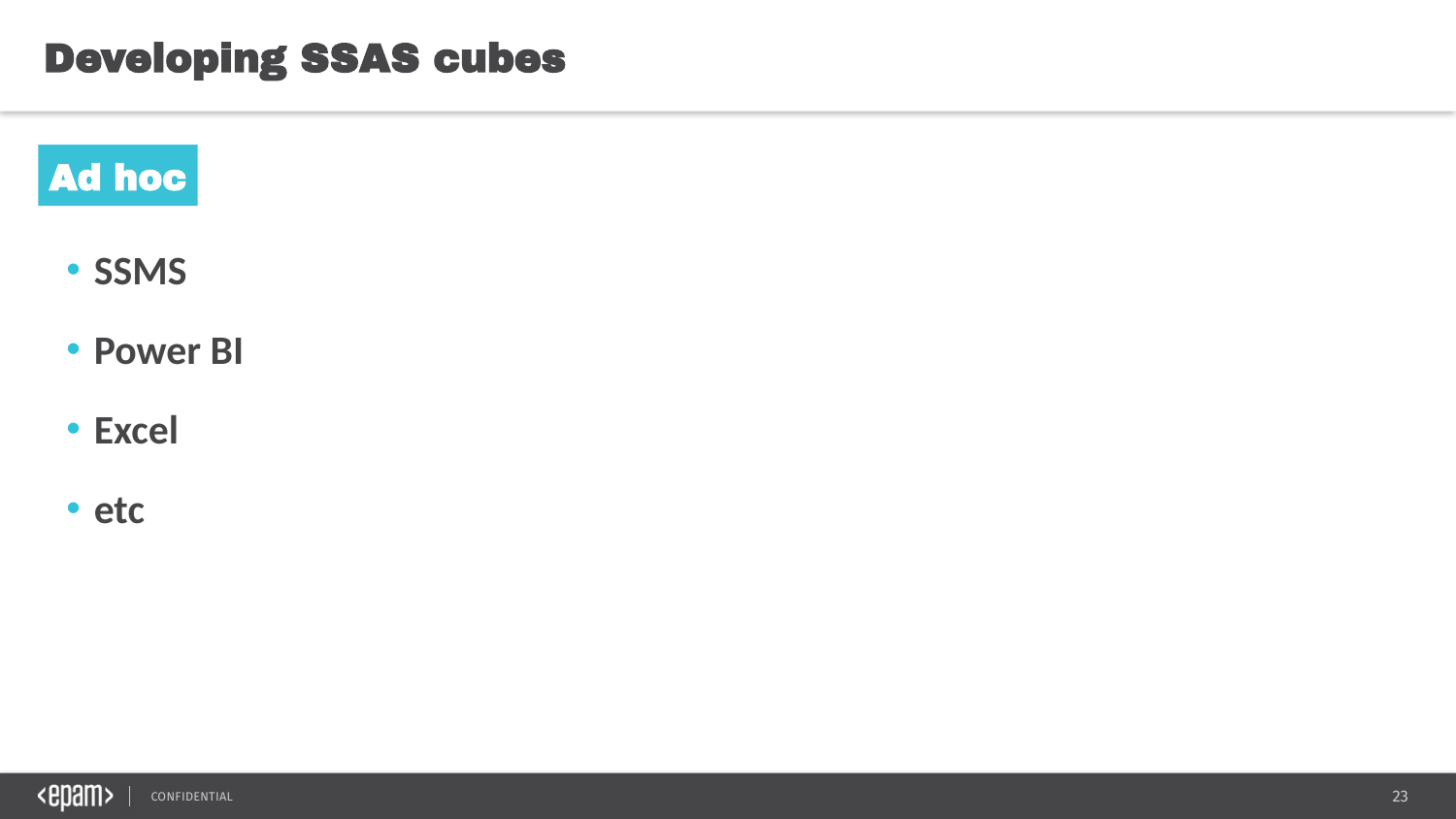

Developing SSAS cubes
Ad hoc
SSMS
Power BI
Excel
etc